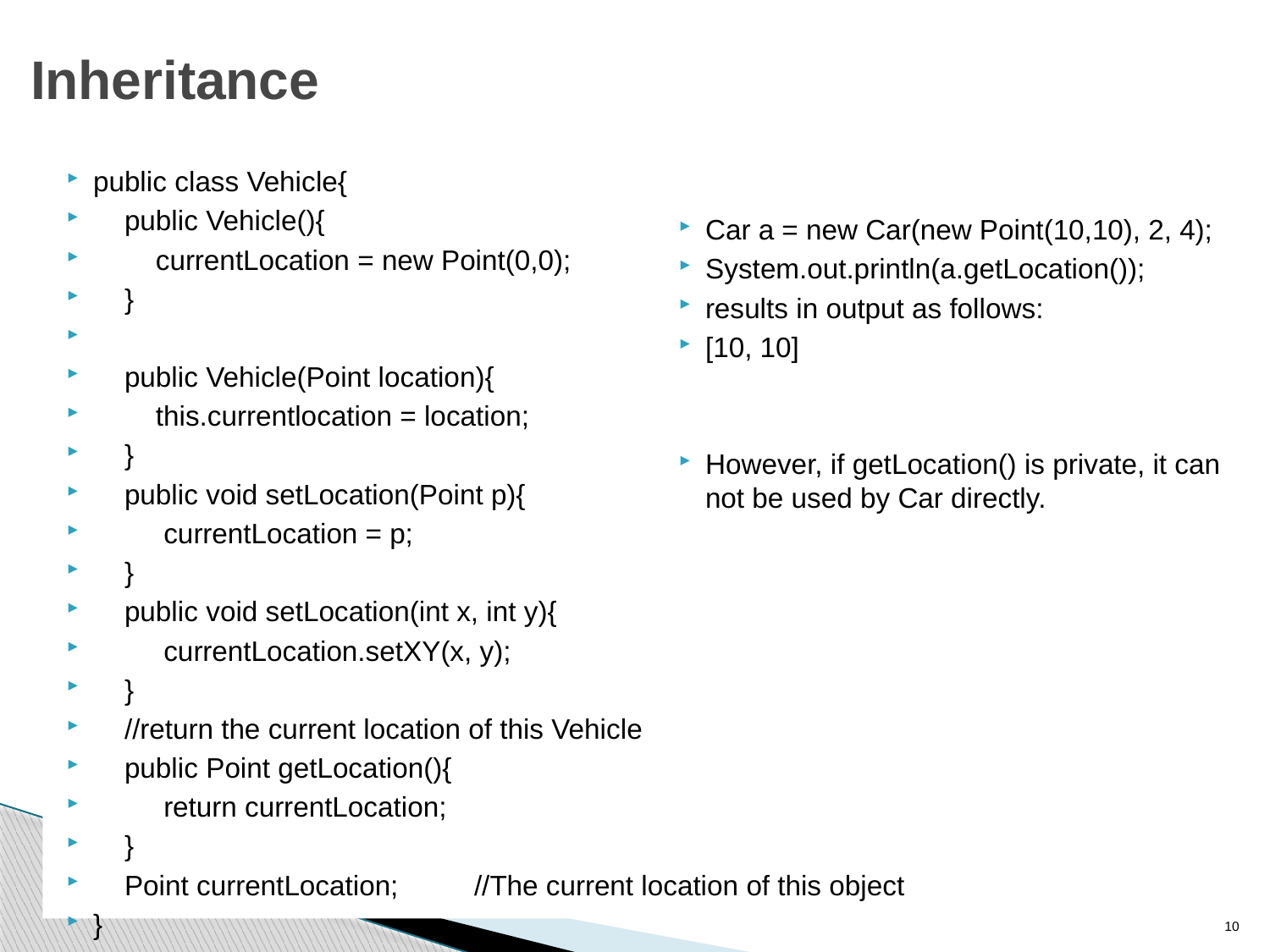

# Inheritance
public class Vehicle{
    public Vehicle(){
        currentLocation = new Point(0,0);
    }

    public Vehicle(Point location){
        this.currentlocation = location;
    }
    public void setLocation(Point p){
         currentLocation = p;
    }
    public void setLocation(int x, int y){
         currentLocation.setXY(x, y);
    }
    //return the current location of this Vehicle
    public Point getLocation(){
         return currentLocation;
    }
    Point currentLocation;	//The current location of this object
}

Car a = new Car(new Point(10,10), 2, 4);
System.out.println(a.getLocation());
results in output as follows:
[10, 10]

However, if getLocation() is private, it can not be used by Car directly.

10